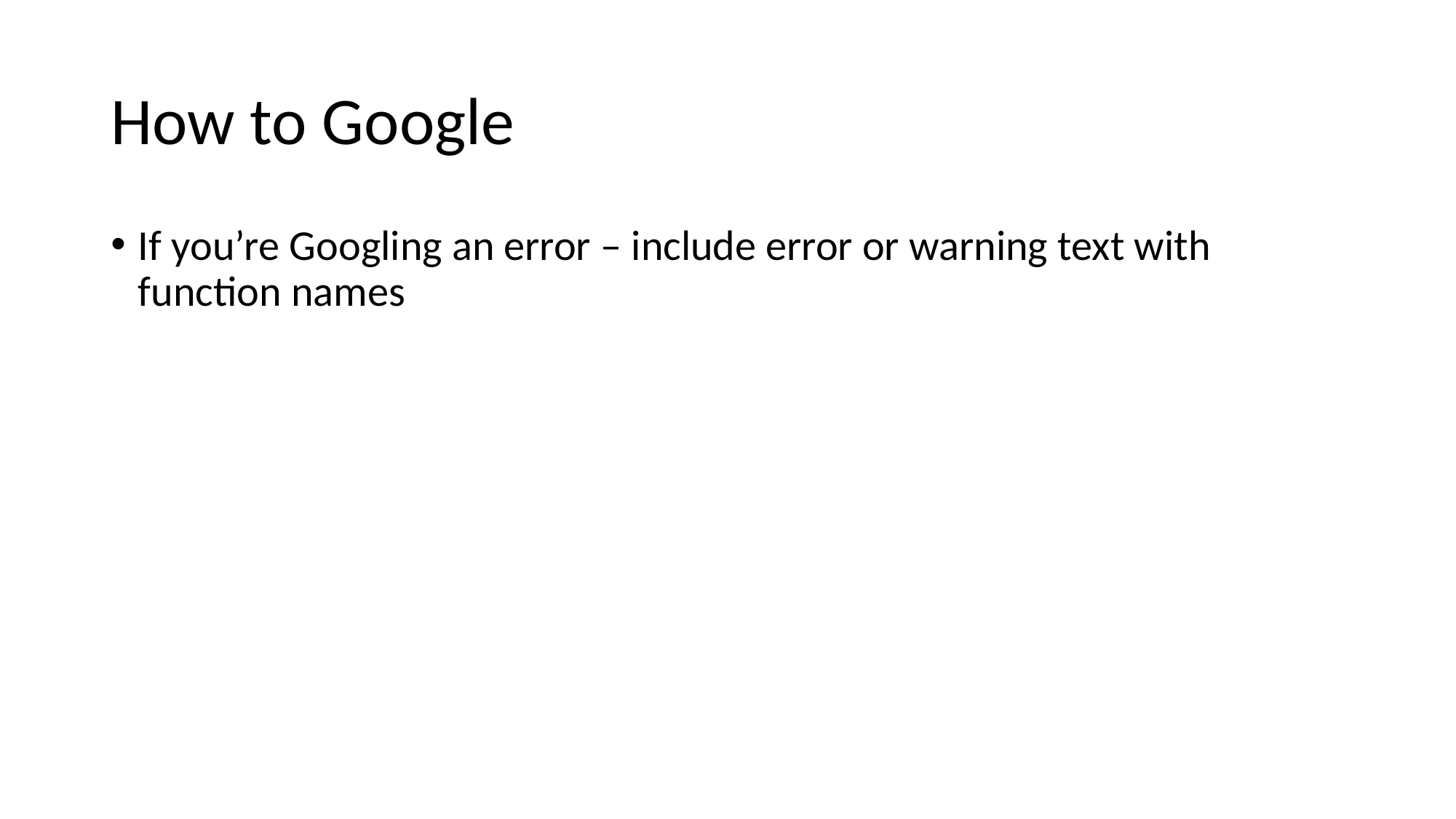

# How to Google
If you’re Googling an error – include error or warning text with function names